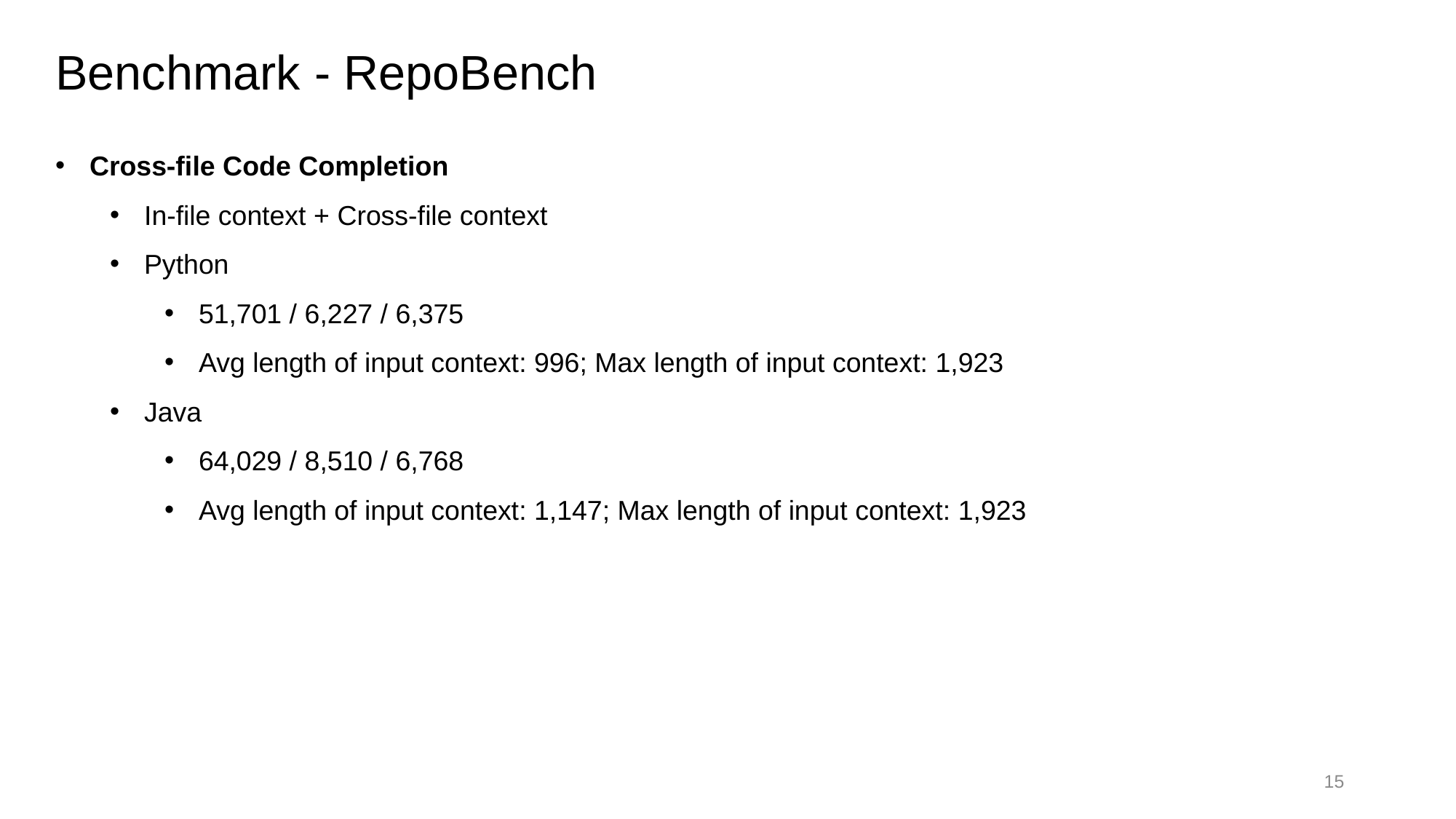

Benchmark - RepoBench
Cross-file Code Completion
In-file context + Cross-file context
Python
51,701 / 6,227 / 6,375
Avg length of input context: 996; Max length of input context: 1,923
Java
64,029 / 8,510 / 6,768
Avg length of input context: 1,147; Max length of input context: 1,923
15